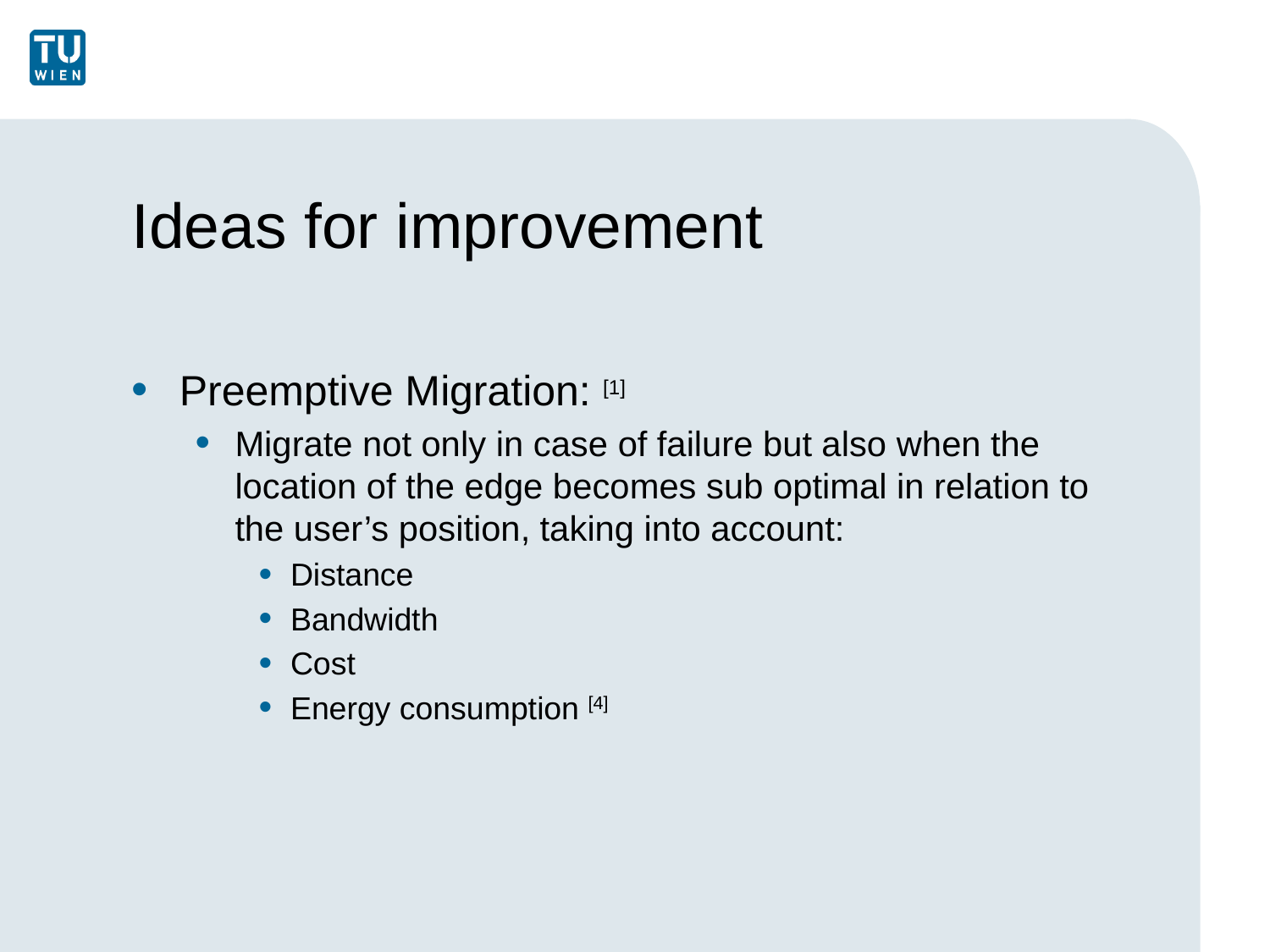

# Ideas for improvement
Preemptive Migration: [1]
Migrate not only in case of failure but also when the location of the edge becomes sub optimal in relation to the user’s position, taking into account:
Distance
Bandwidth
Cost
Energy consumption [4]